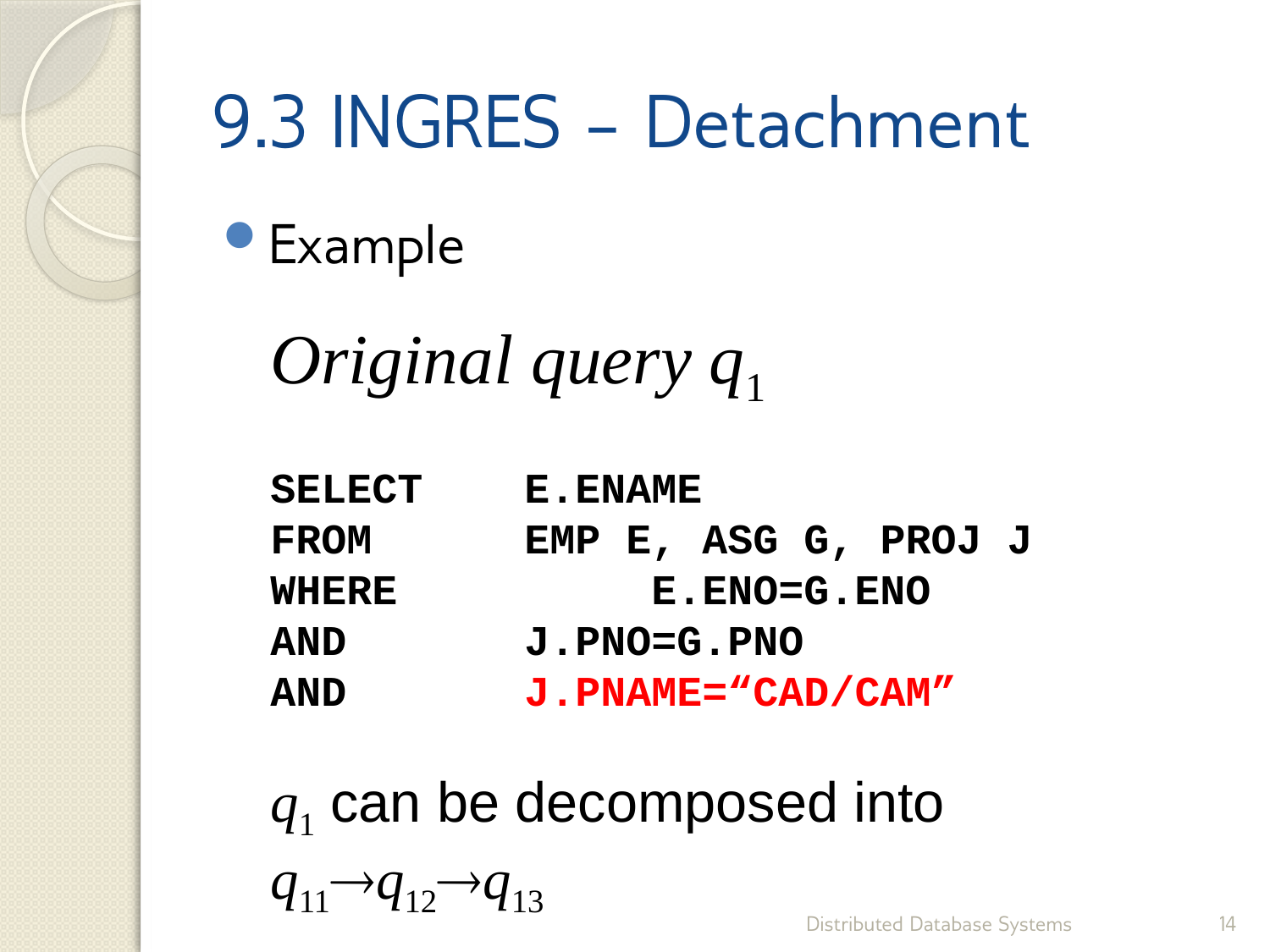

# 9.3 INGRES – Detachment
Example
Original query q1

SELECT	E.ENAME
FROM		EMP E, ASG G, PROJ J
WHERE		E.ENO=G.ENO
AND		J.PNO=G.PNO
AND		J.PNAME=“CAD/CAM”

q1 can be decomposed into q11→q12→q13

Distributed Database Systems
14